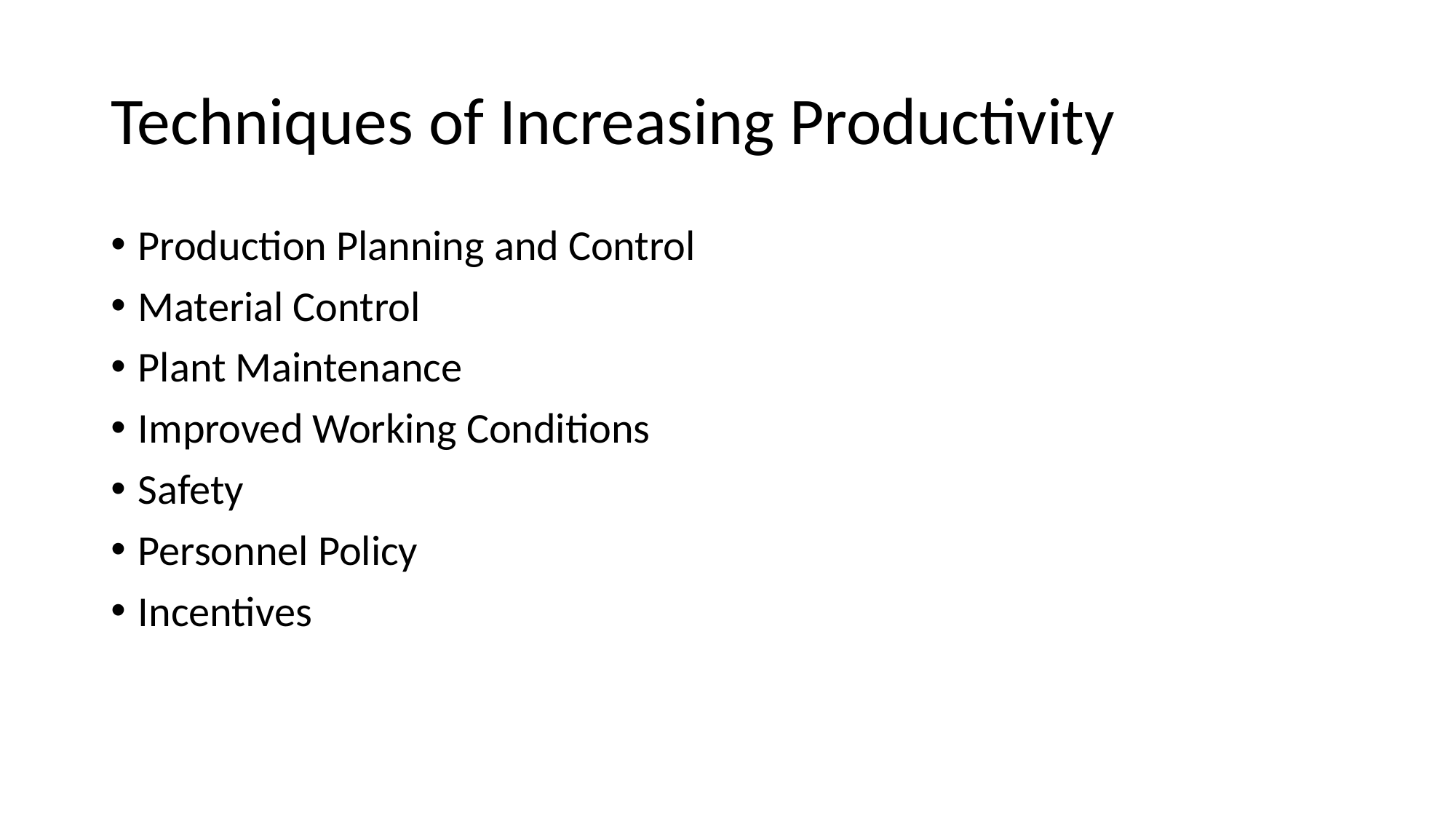

# Techniques of Increasing Productivity
Production Planning and Control
Material Control
Plant Maintenance
Improved Working Conditions
Safety
Personnel Policy
Incentives